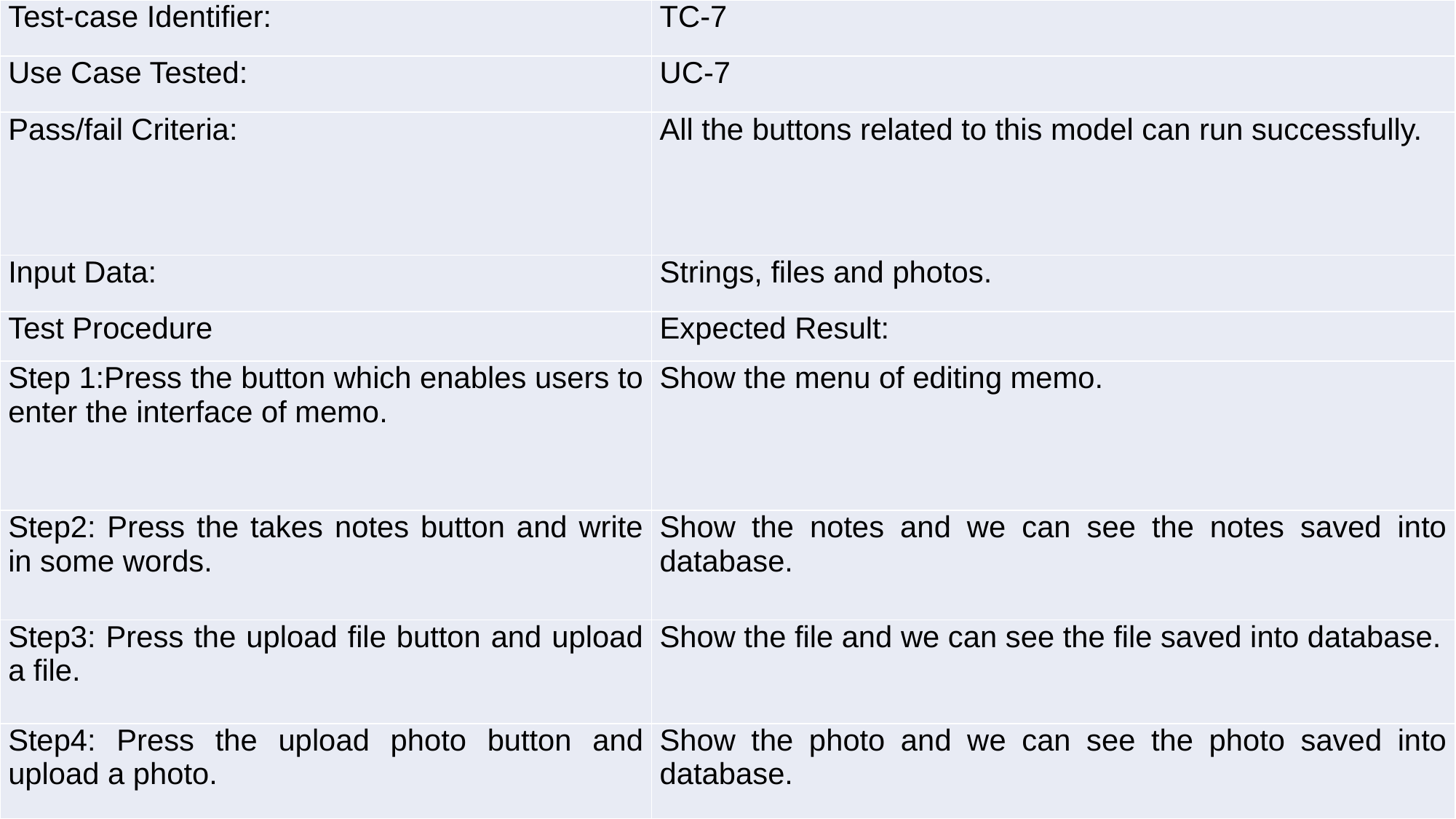

| Test-case Identifier: | TC-7 |
| --- | --- |
| Use Case Tested: | UC-7 |
| Pass/fail Criteria: | All the buttons related to this model can run successfully. |
| Input Data: | Strings, files and photos. |
| Test Procedure | Expected Result: |
| Step 1:Press the button which enables users to enter the interface of memo. | Show the menu of editing memo. |
| Step2: Press the takes notes button and write in some words. | Show the notes and we can see the notes saved into database. |
| Step3: Press the upload file button and upload a file. | Show the file and we can see the file saved into database. |
| Step4: Press the upload photo button and upload a photo. | Show the photo and we can see the photo saved into database. |